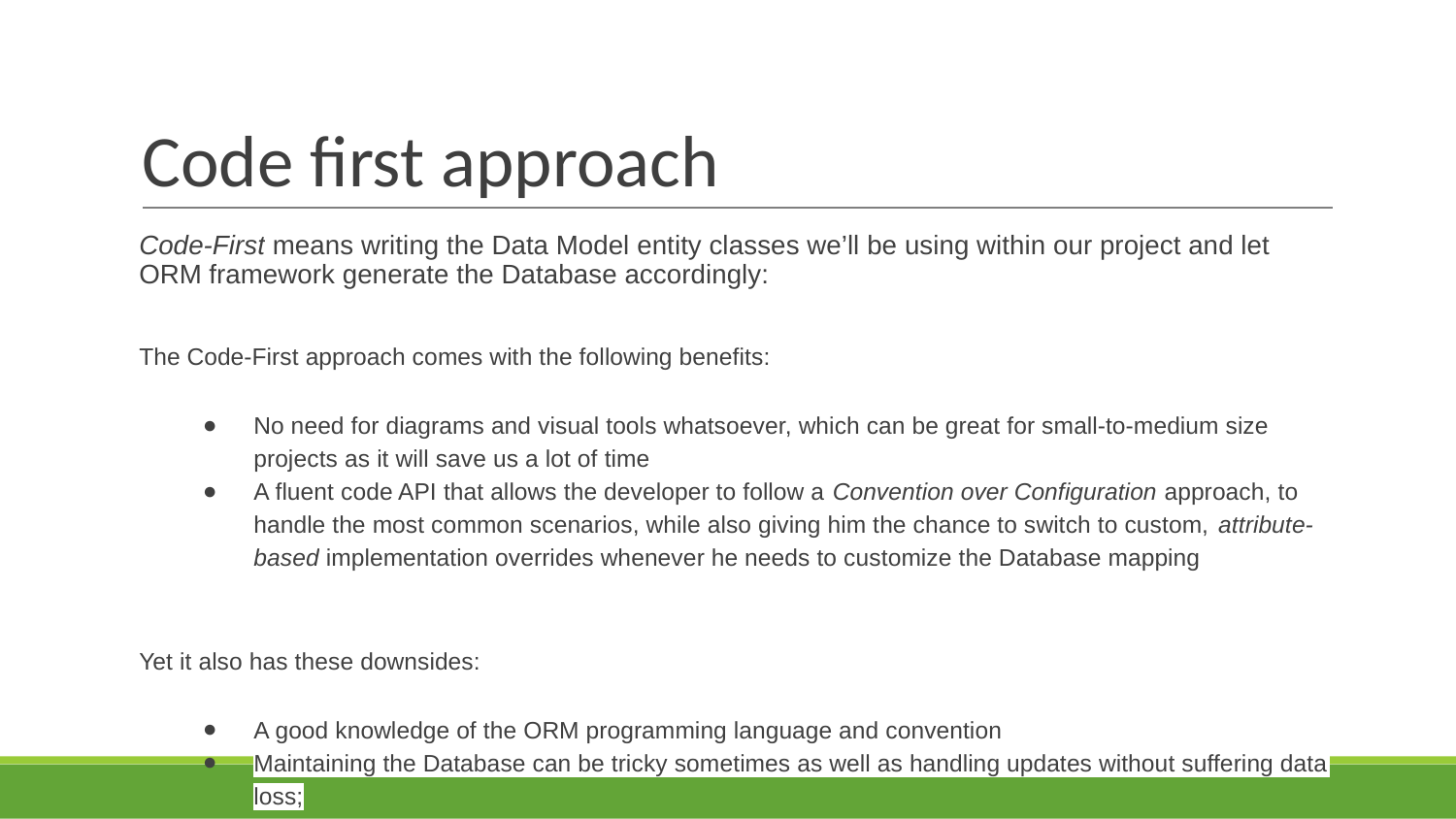

# Code first approach
Code-First means writing the Data Model entity classes we’ll be using within our project and let ORM framework generate the Database accordingly:

The Code-First approach comes with the following benefits:
No need for diagrams and visual tools whatsoever, which can be great for small-to-medium size projects as it will save us a lot of time
A fluent code API that allows the developer to follow a Convention over Configuration approach, to handle the most common scenarios, while also giving him the chance to switch to custom, attribute-based implementation overrides whenever he needs to customize the Database mapping
Yet it also has these downsides:
A good knowledge of the ORM programming language and convention
Maintaining the Database can be tricky sometimes as well as handling updates without suffering data loss;